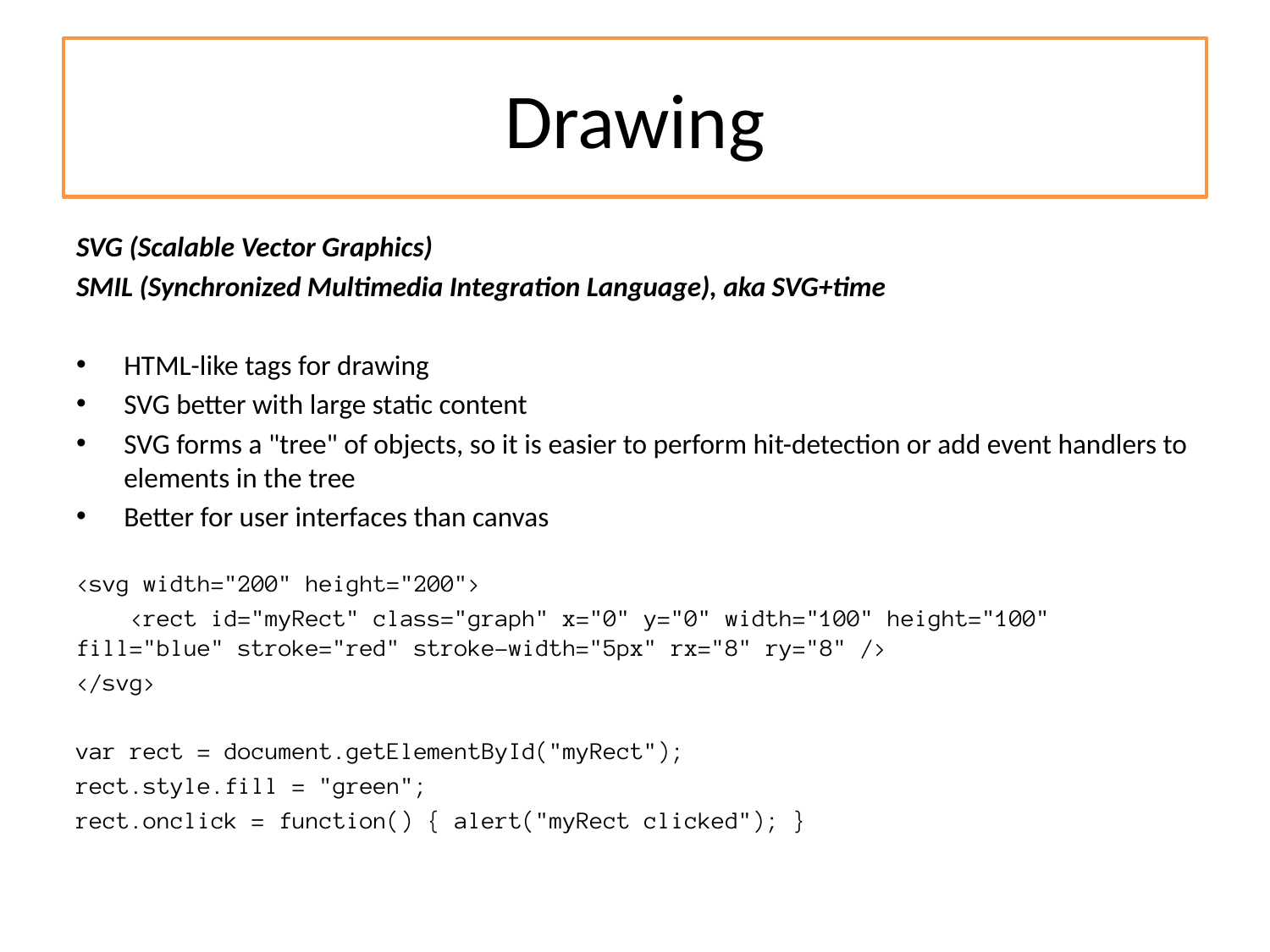

# Drawing
SVG (Scalable Vector Graphics)
SMIL (Synchronized Multimedia Integration Language), aka SVG+time

HTML-like tags for drawing
SVG better with large static content
SVG forms a "tree" of objects, so it is easier to perform hit-detection or add event handlers to elements in the tree
Better for user interfaces than canvas

<svg width="200" height="200">
    <rect id="myRect" class="graph" x="0" y="0" width="100" height="100" fill="blue" stroke="red" stroke-width="5px" rx="8" ry="8" />
</svg>

var rect = document.getElementById("myRect");
rect.style.fill = "green";
rect.onclick = function() { alert("myRect clicked"); }